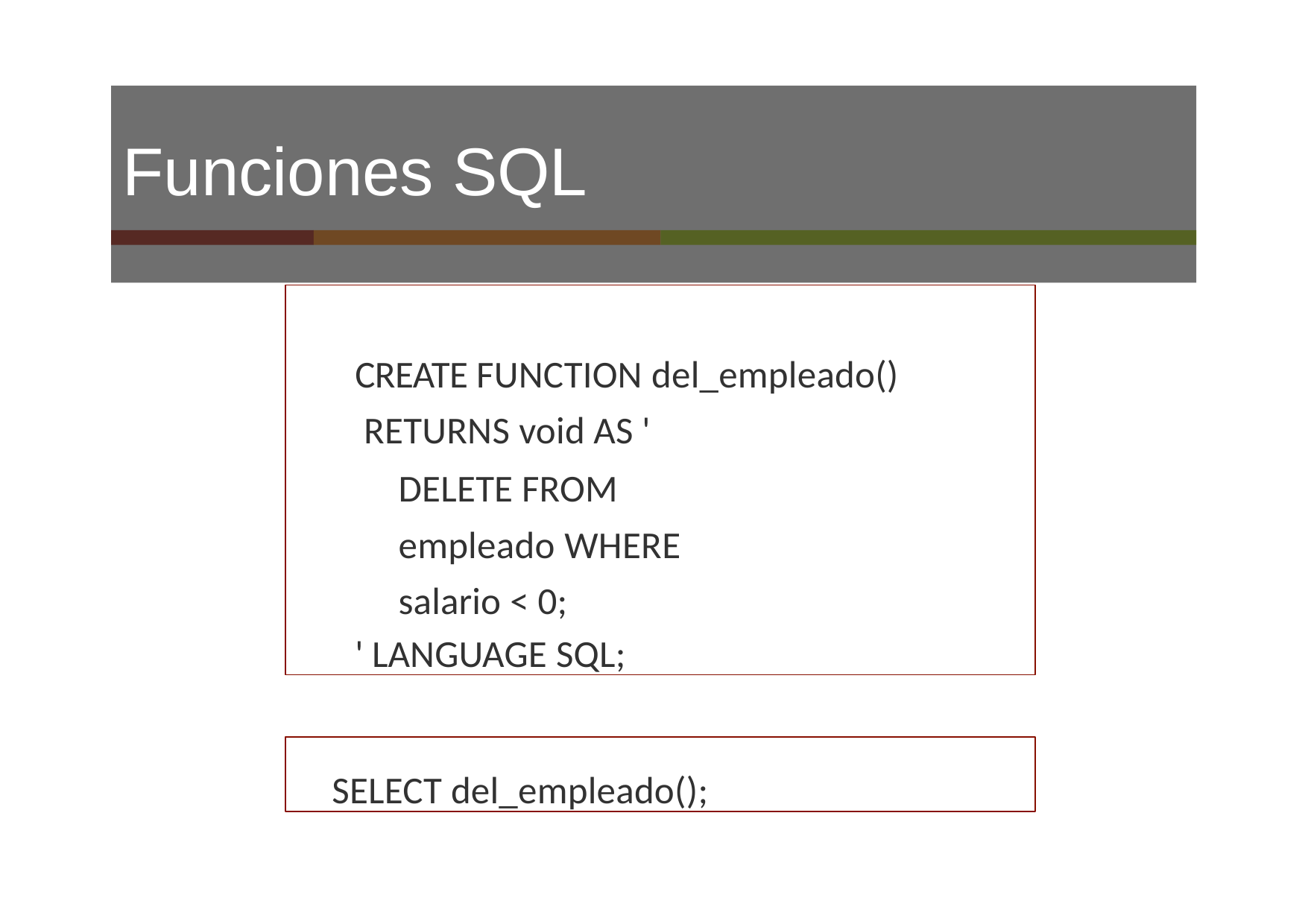

# Funciones SQL

CREATE FUNCTION del_empleado()  RETURNS void AS '
DELETE FROM  empleado WHERE  salario < 0;
' LANGUAGE SQL;
SELECT del_empleado();